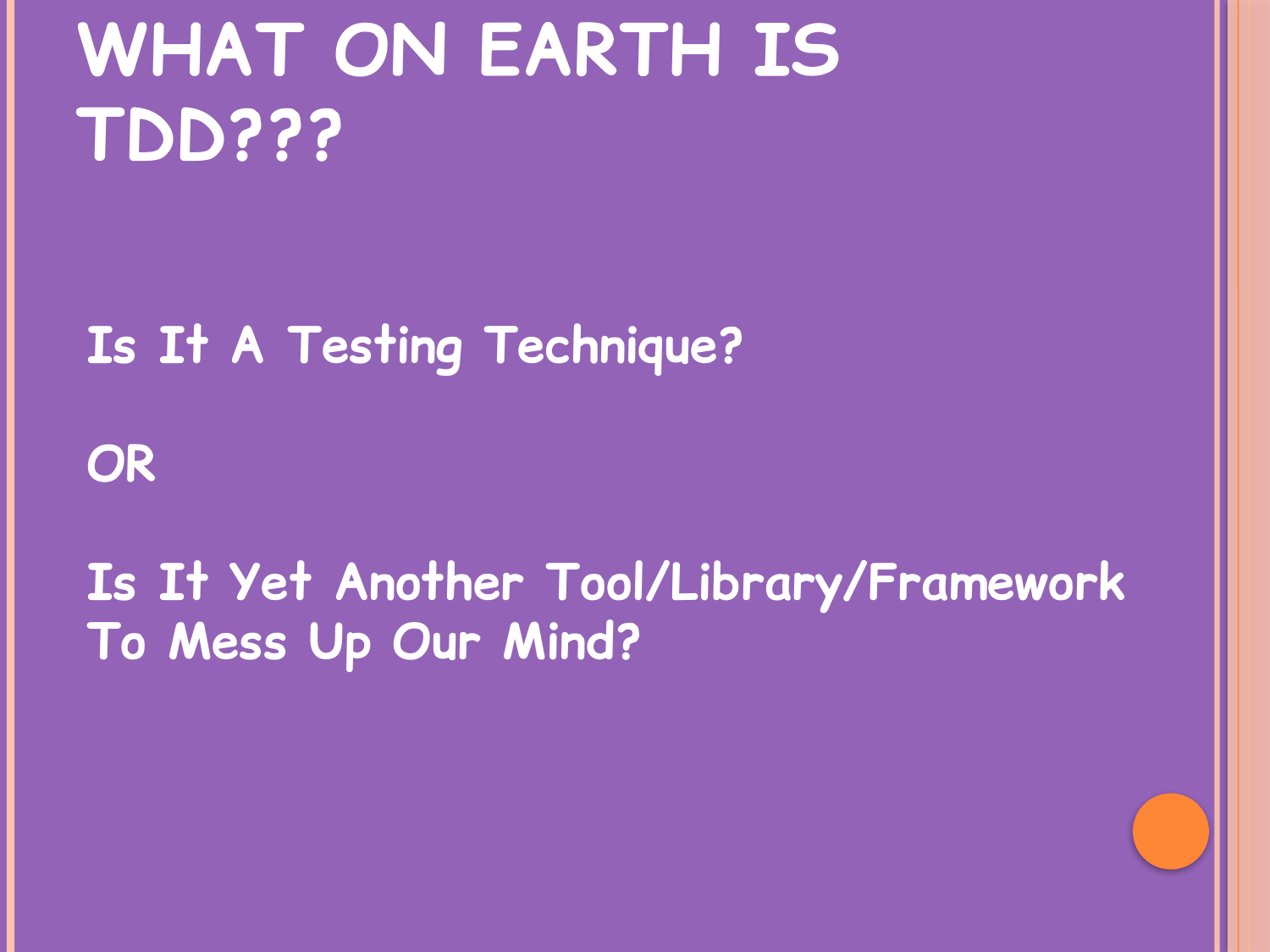

# What ON Earth Is TDD???
Is It A Testing Technique?
OR
Is It Yet Another Tool/Library/Framework To Mess Up Our Mind?